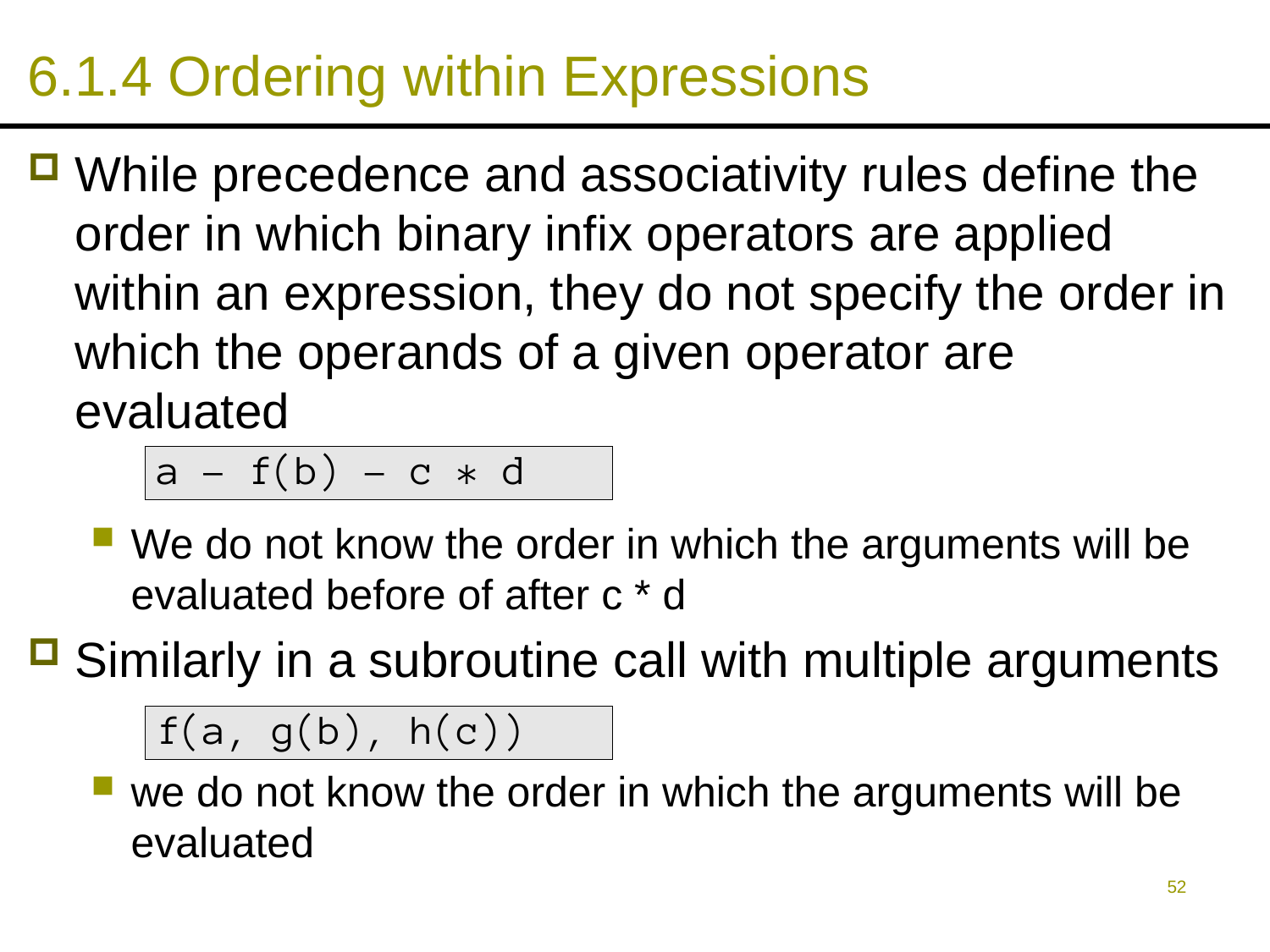

# 6.1.4 Ordering within Expressions
While precedence and associativity rules define the order in which binary infix operators are applied within an expression, they do not specify the order in which the operands of a given operator are evaluated

We do not know the order in which the arguments will be evaluated before of after c * d
Similarly in a subroutine call with multiple arguments

we do not know the order in which the arguments will be evaluated
a – f(b) – c * d
f(a, g(b), h(c))
52